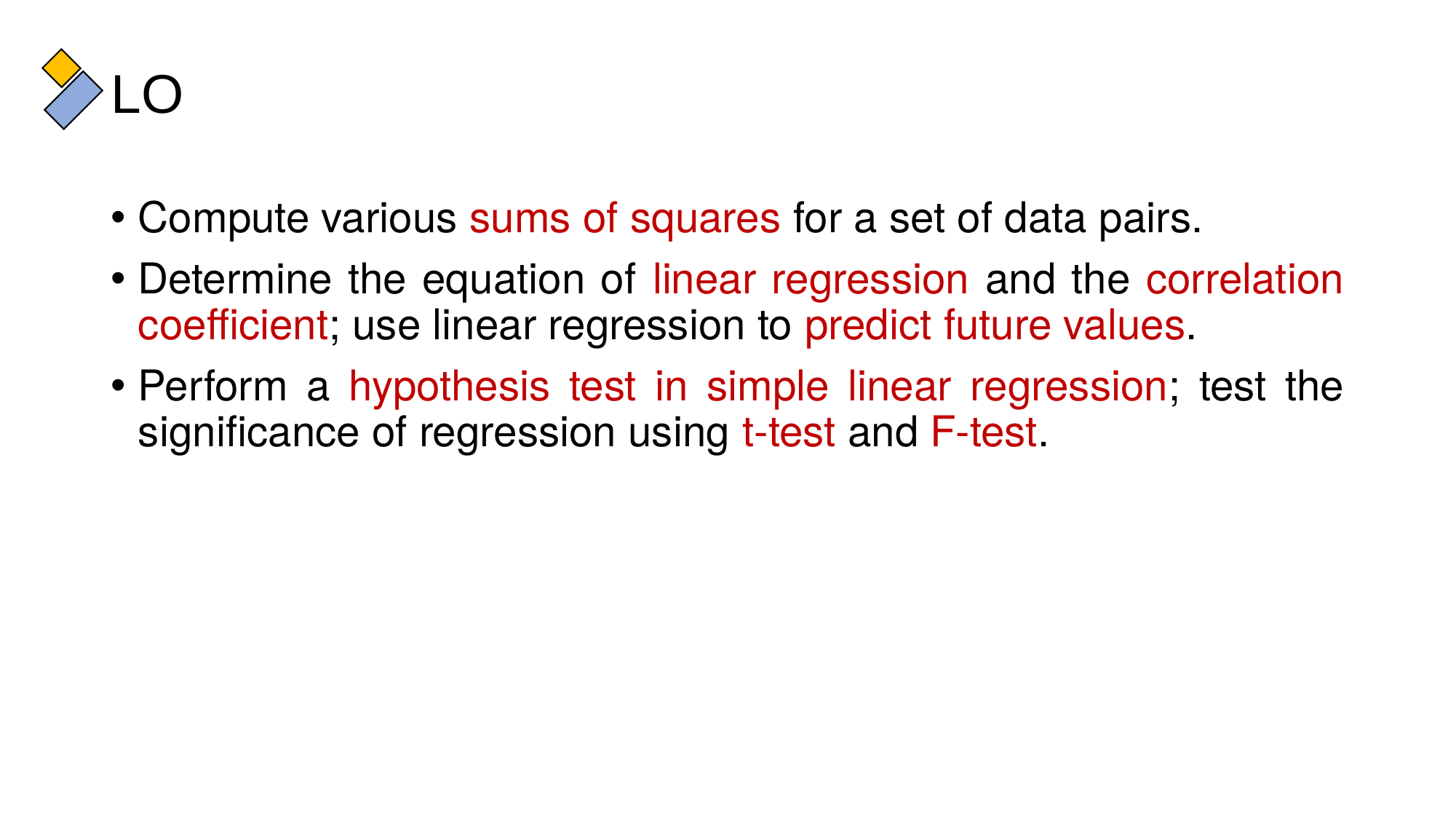

# LO
Compute various sums of squares for a set of data pairs.
Determine the equation of linear regression and the correlation coefficient; use linear regression to predict future values.
Perform a hypothesis test in simple linear regression; test the significance of regression using t-test and F-test.